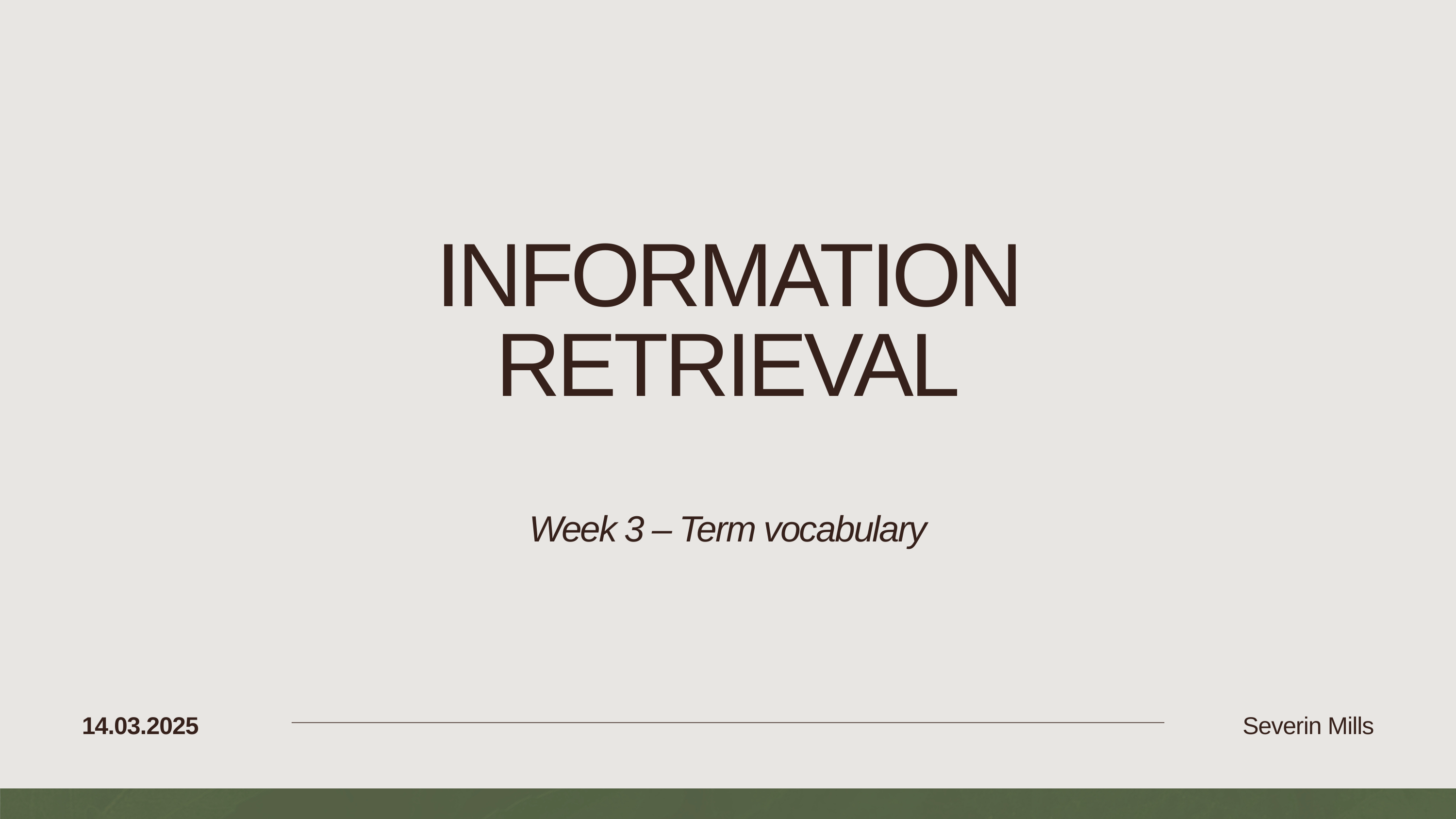

INFORMATION RETRIEVAL
Week 3 – Term vocabulary
14.03.2025
Severin Mills